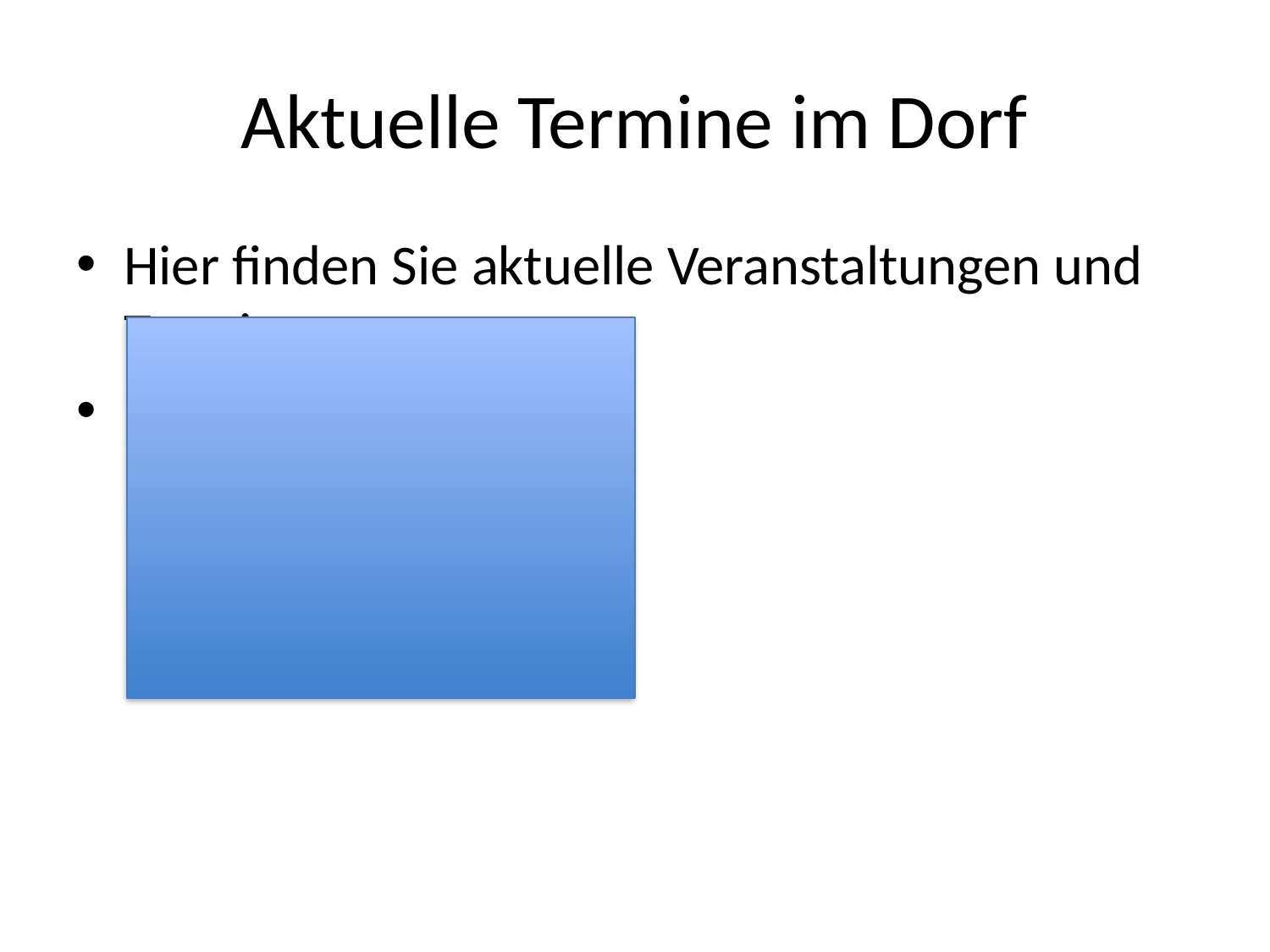

# Aktuelle Termine im Dorf
Hier finden Sie aktuelle Veranstaltungen und Termine.
Bitte Flyer einfügen: